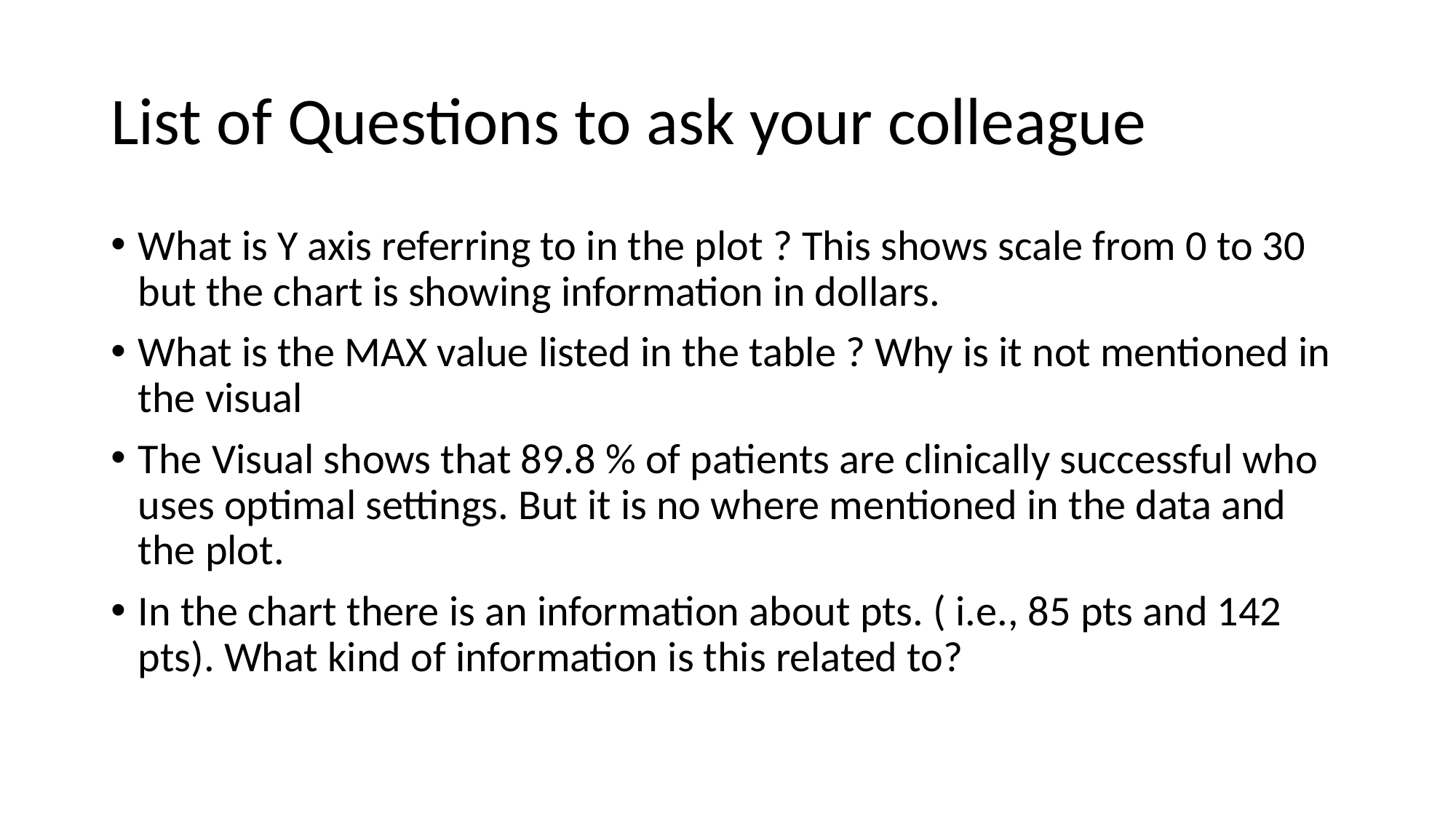

# List of Questions to ask your colleague
What is Y axis referring to in the plot ? This shows scale from 0 to 30 but the chart is showing information in dollars.
What is the MAX value listed in the table ? Why is it not mentioned in the visual
The Visual shows that 89.8 % of patients are clinically successful who uses optimal settings. But it is no where mentioned in the data and the plot.
In the chart there is an information about pts. ( i.e., 85 pts and 142 pts). What kind of information is this related to?